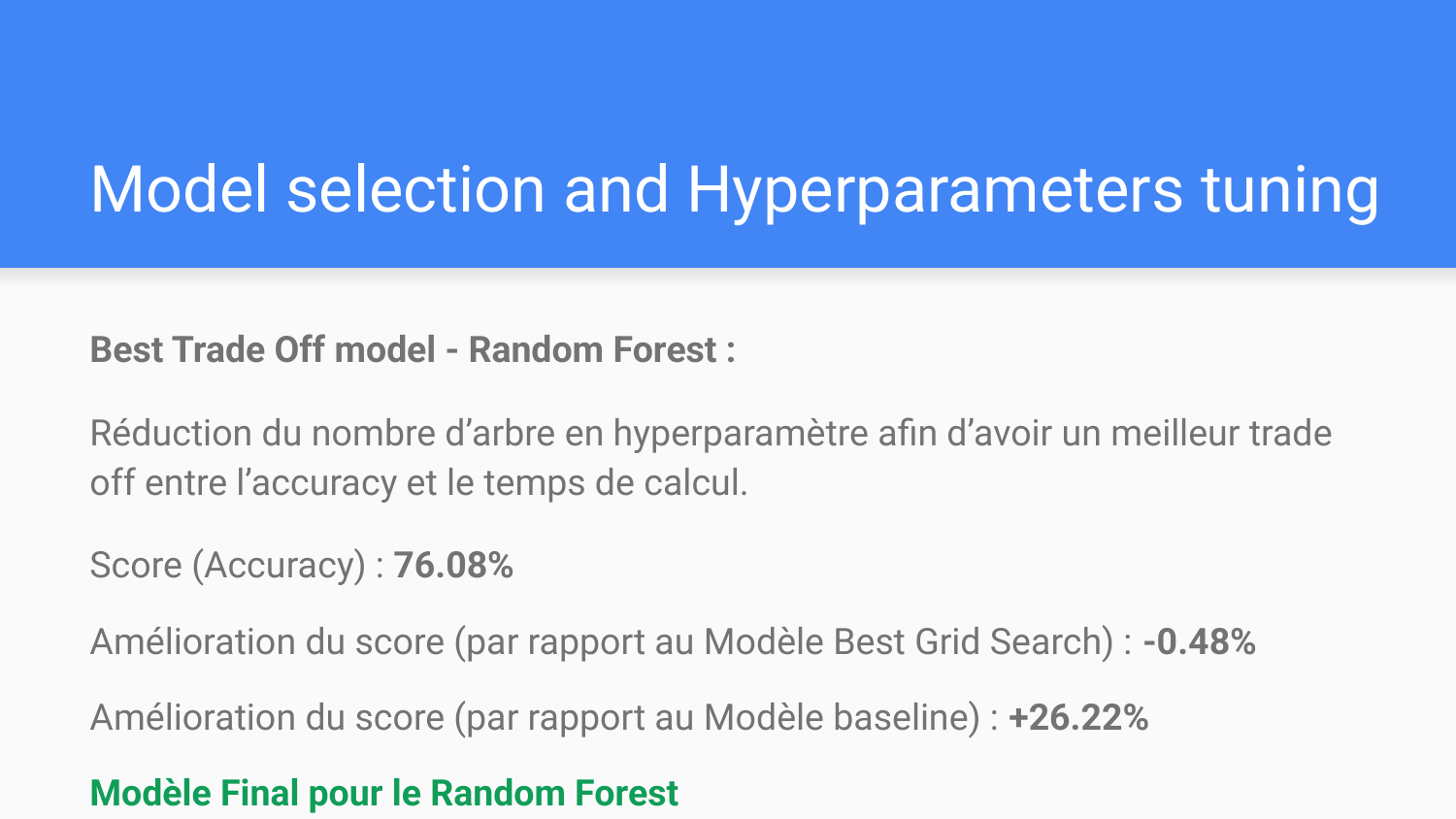

# Model selection and Hyperparameters tuning
Best Trade Off model - Random Forest :
Réduction du nombre d’arbre en hyperparamètre afin d’avoir un meilleur trade off entre l’accuracy et le temps de calcul.
Score (Accuracy) : 76.08%
Amélioration du score (par rapport au Modèle Best Grid Search) : -0.48%
Amélioration du score (par rapport au Modèle baseline) : +26.22%
Modèle Final pour le Random Forest